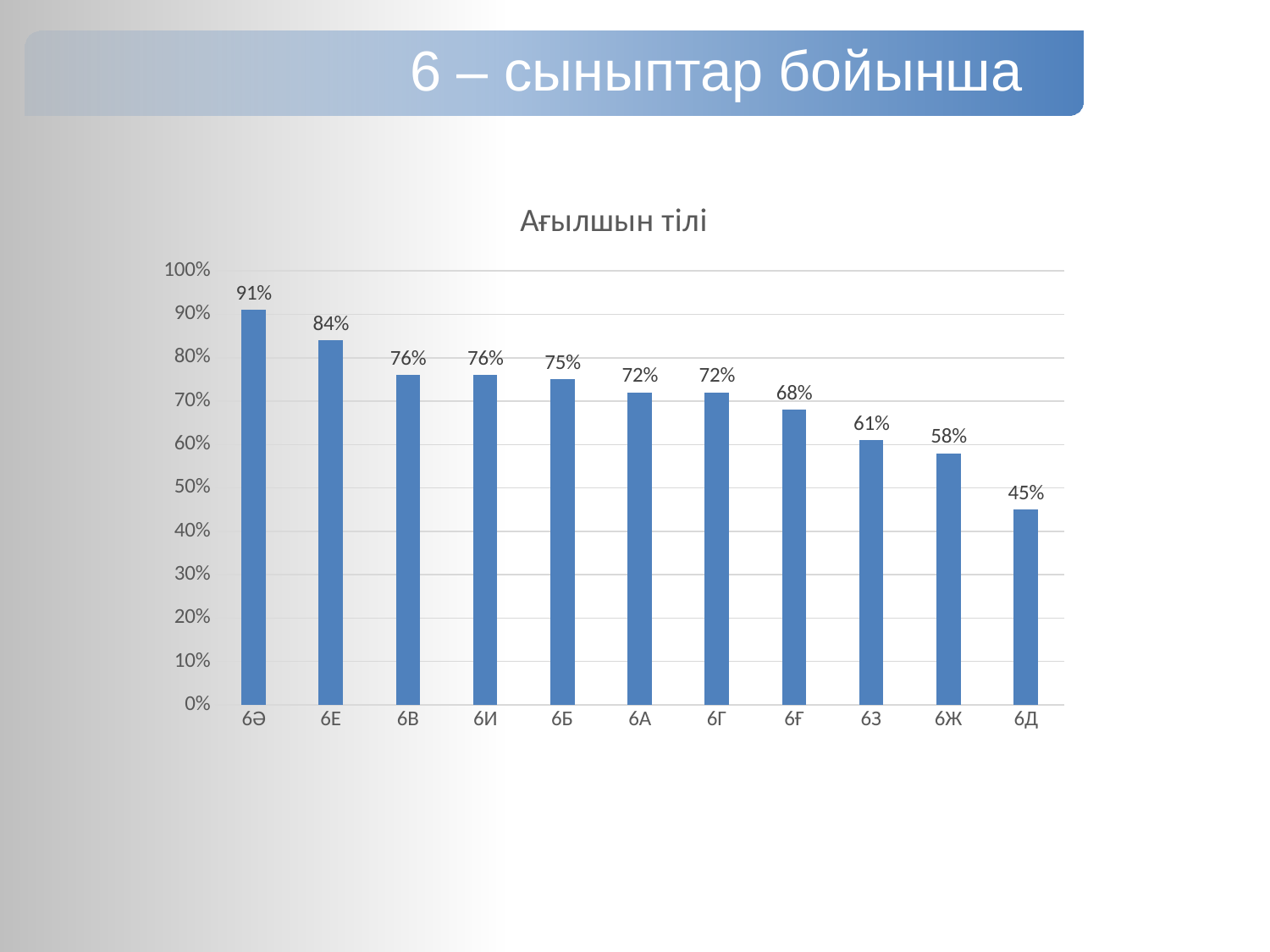

6 – сыныптар бойынша

### Chart: Ағылшын тілі

| Category | Орыс тілі мен әдебиеті |
|---|---|
| 6Ә | 0.91 |
| 6Е | 0.84 |
| 6В | 0.76 |
| 6И | 0.76 |
| 6Б | 0.75 |
| 6А | 0.72 |
| 6Г | 0.72 |
| 6Ғ | 0.68 |
| 6З | 0.61 |
| 6Ж | 0.58 |
| 6Д | 0.45 |